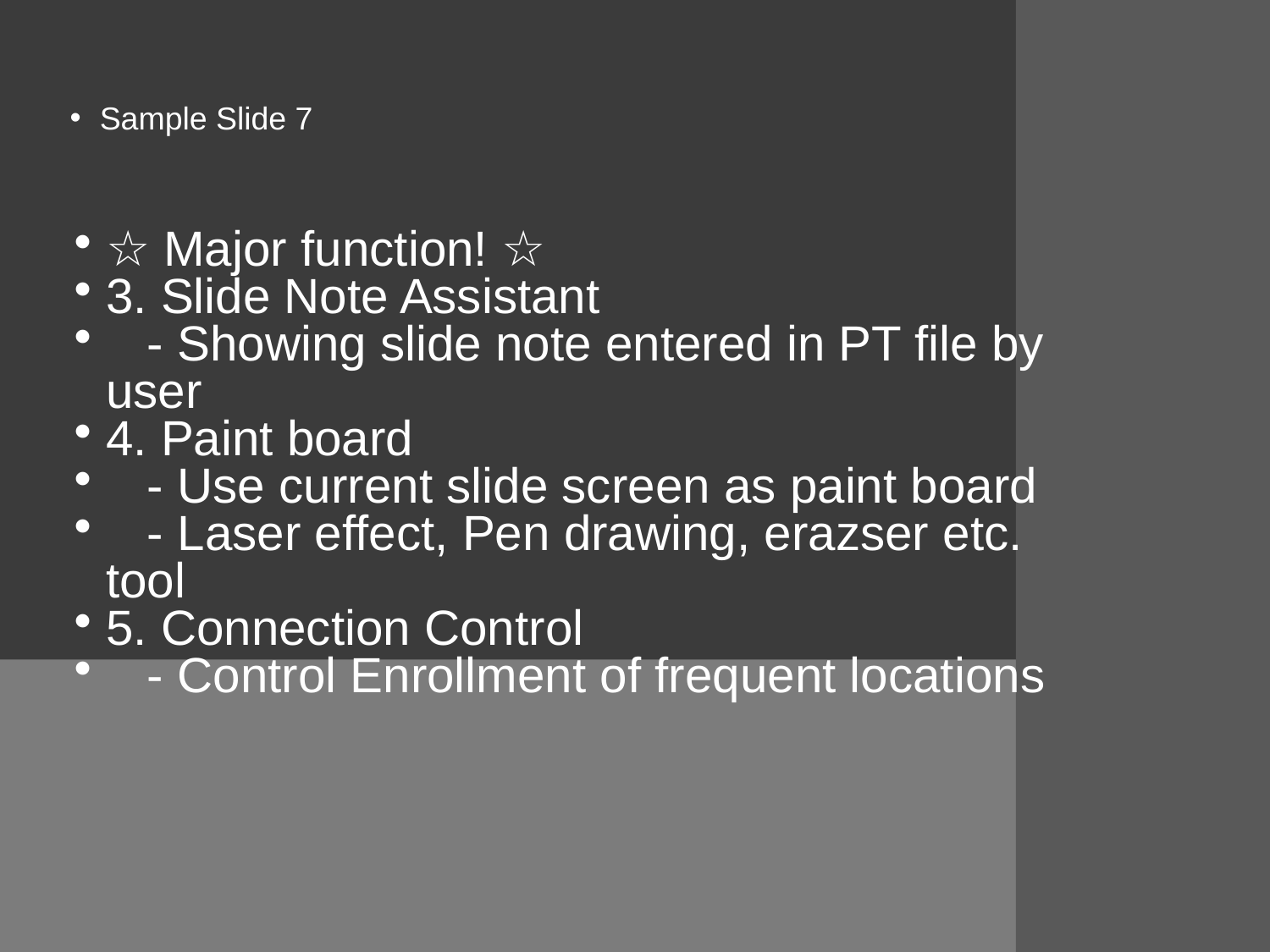

Sample Slide 7
☆ Major function! ☆
3. Slide Note Assistant
   - Showing slide note entered in PT file by user
4. Paint board
   - Use current slide screen as paint board
   - Laser effect, Pen drawing, erazser etc. tool
5. Connection Control
   - Control Enrollment of frequent locations